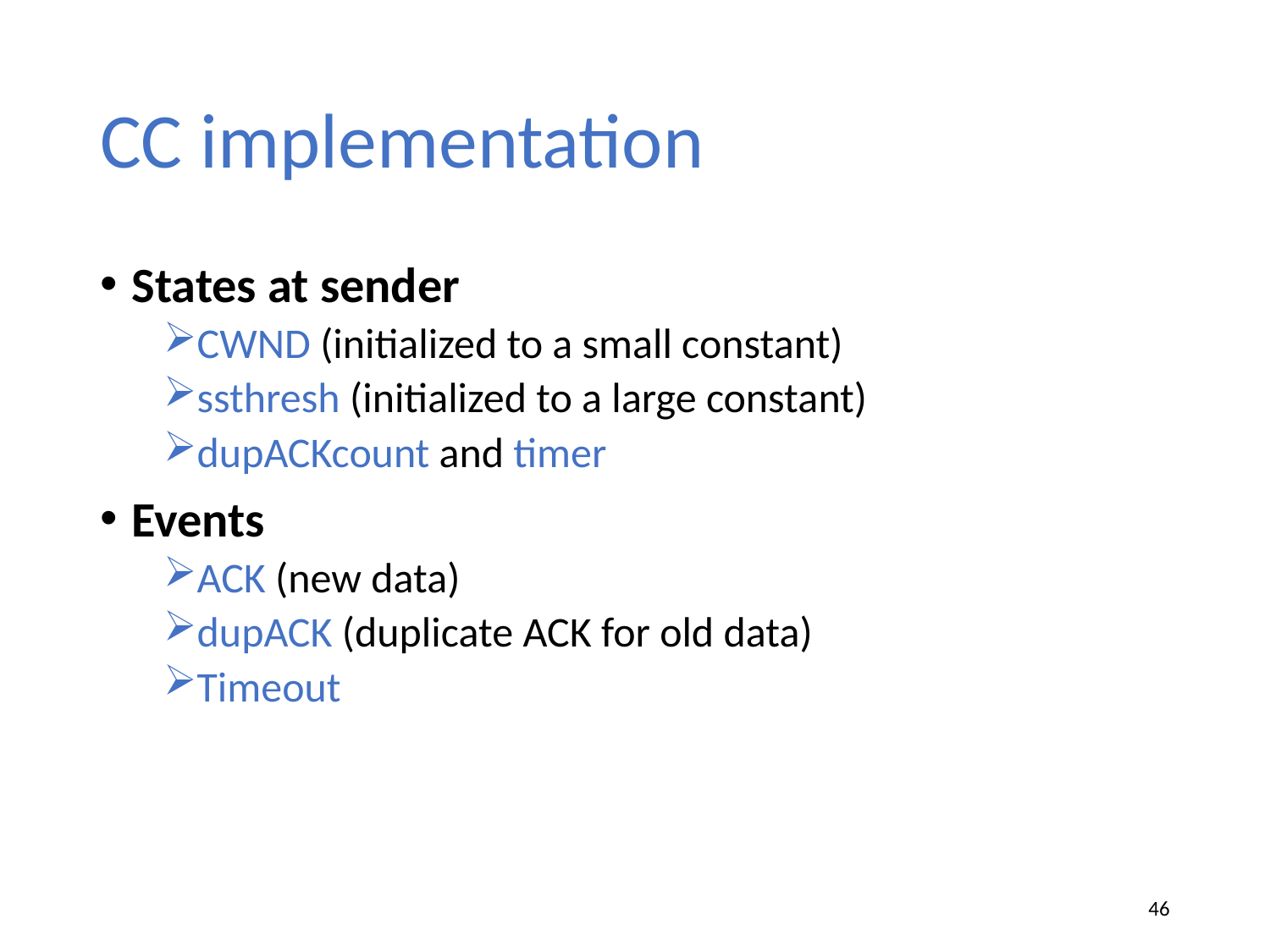

# CC implementation
States at sender
CWND (initialized to a small constant)
ssthresh (initialized to a large constant)
dupACKcount and timer
Events
ACK (new data)
dupACK (duplicate ACK for old data)
Timeout
46